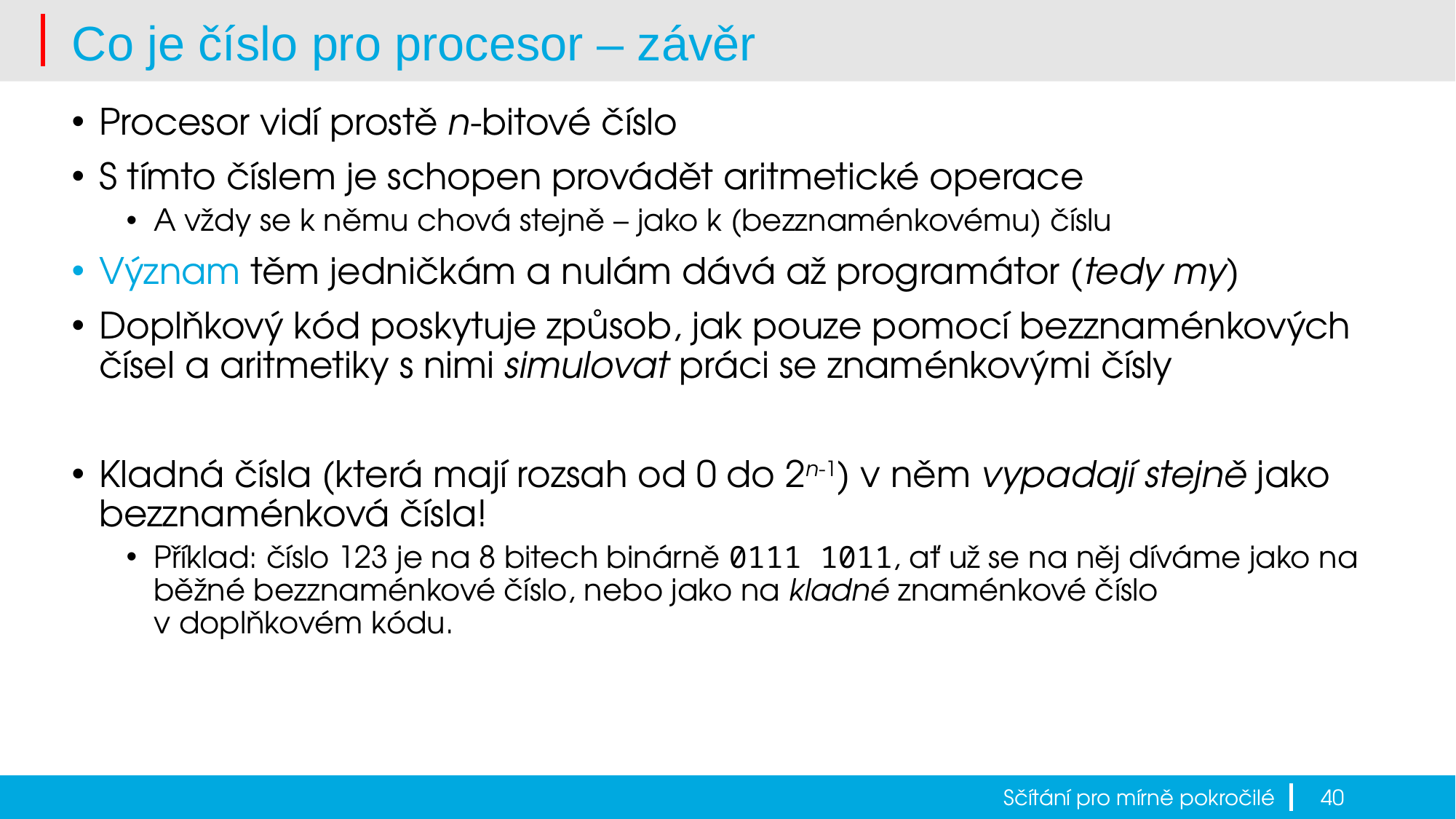

# Co je číslo pro procesor – závěr
Procesor vidí prostě n-bitové číslo
S tímto číslem je schopen provádět aritmetické operace
A vždy se k němu chová stejně – jako k (bezznaménkovému) číslu
Význam těm jedničkám a nulám dává až programátor (tedy my)
Doplňkový kód poskytuje způsob, jak pouze pomocí bezznaménkových čísel a aritmetiky s nimi simulovat práci se znaménkovými čísly

Kladná čísla (která mají rozsah od 0 do 2n-1) v něm vypadají stejně jako bezznaménková čísla!
Příklad: číslo 123 je na 8 bitech binárně 0111 1011, ať už se na něj díváme jako na běžné bezznaménkové číslo, nebo jako na kladné znaménkové číslo
v doplňkovém kódu.

Sčítání pro mírně pokročilé
40